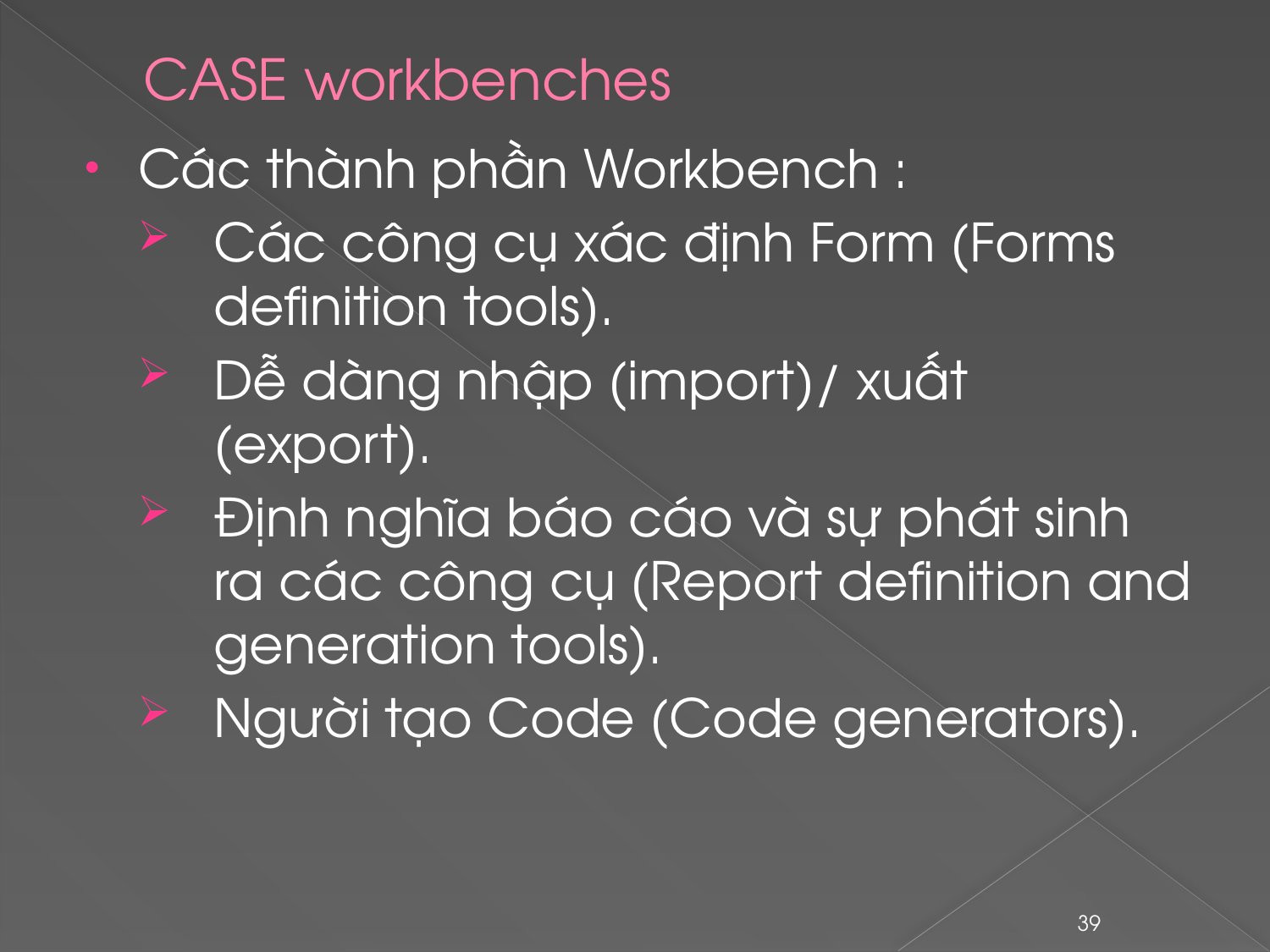

# CASE workbenches
Các thành phần Workbench :
Các công cụ xác định Form (Forms definition tools).
Dễ dàng nhập (import)/ xuất (export).
Định nghĩa báo cáo và sự phát sinh ra các công cụ (Report definition and generation tools).
Người tạo Code (Code generators).

39